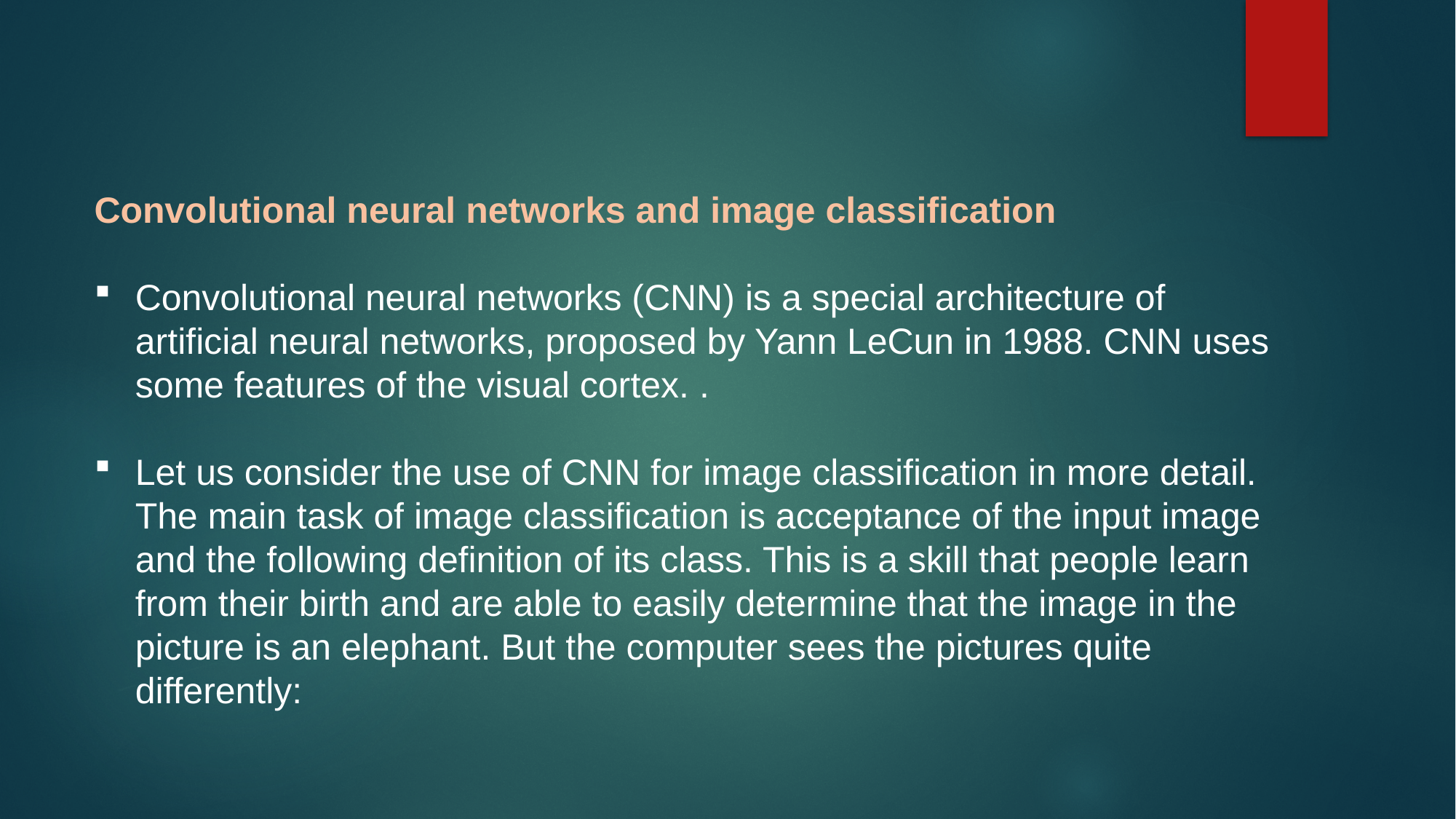

Convolutional neural networks and image classification

Convolutional neural networks (CNN) is a special architecture of artificial neural networks, proposed by Yann LeCun in 1988. CNN uses some features of the visual cortex. .

Let us consider the use of CNN for image classification in more detail. The main task of image classification is acceptance of the input image and the following definition of its class. This is a skill that people learn from their birth and are able to easily determine that the image in the picture is an elephant. But the computer sees the pictures quite differently: